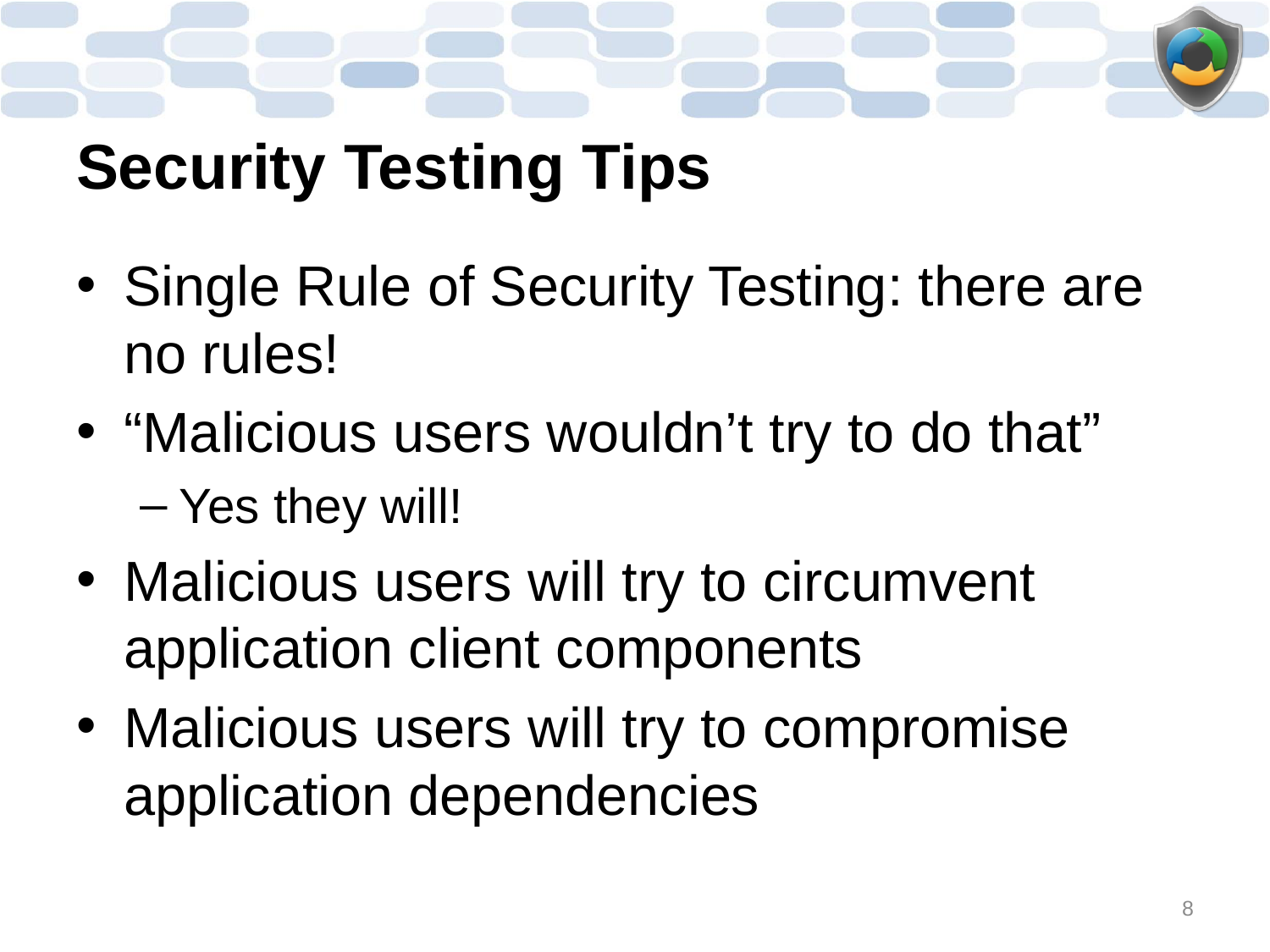

# Security Testing Tips
Single Rule of Security Testing: there are no rules!
“Malicious users wouldn’t try to do that”
Yes they will!
Malicious users will try to circumvent application client components
Malicious users will try to compromise application dependencies
8